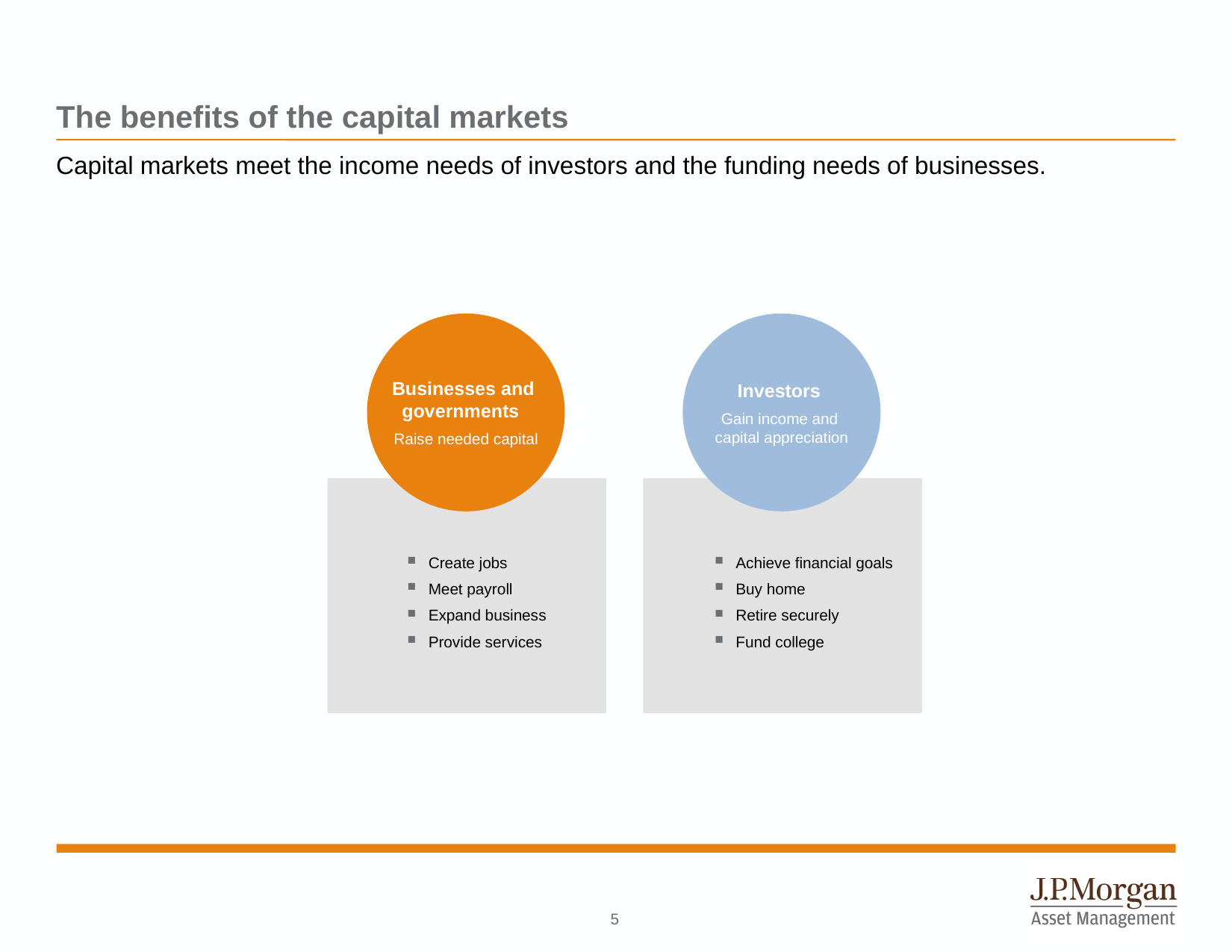

# The benefits of the capital markets
Capital markets meet the income needs of investors and the funding needs of businesses.

Businesses and
governments
Raise needed capital

Create jobs
Meet payroll
Expand business
Provide services
Investors
Gain income and
capital appreciation

Achieve financial goals
Buy home
Retire securely
Fund college

5